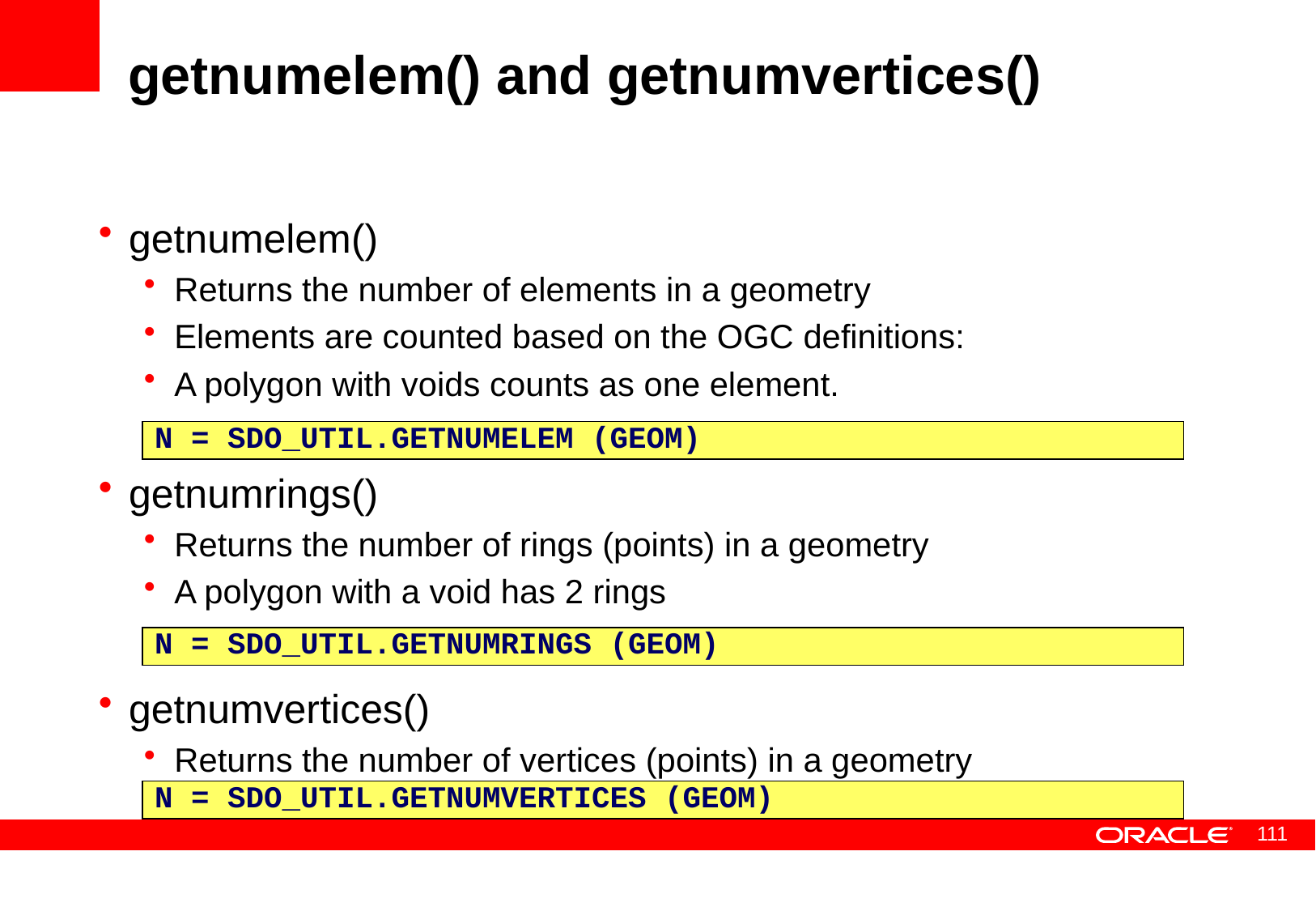

# getnumelem() and getnumvertices()
getnumelem()
Returns the number of elements in a geometry
Elements are counted based on the OGC definitions:
A polygon with voids counts as one element.

getnumrings()
Returns the number of rings (points) in a geometry
A polygon with a void has 2 rings

getnumvertices()
Returns the number of vertices (points) in a geometry
N = SDO_UTIL.GETNUMELEM (GEOM)
N = SDO_UTIL.GETNUMRINGS (GEOM)
N = SDO_UTIL.GETNUMVERTICES (GEOM)